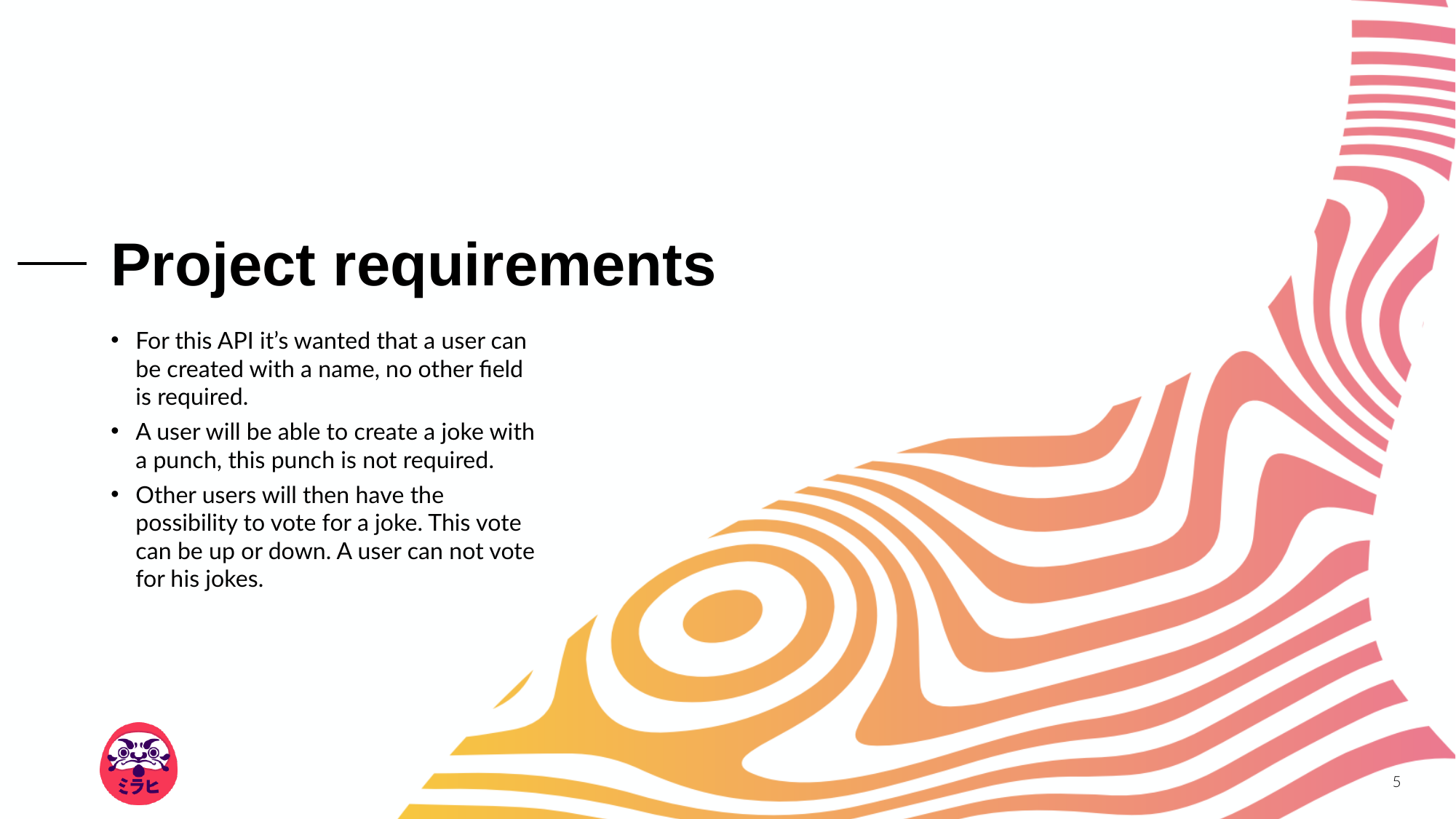

# Project requirements
For this API it’s wanted that a user can be created with a name, no other field is required.
A user will be able to create a joke with a punch, this punch is not required.
Other users will then have the possibility to vote for a joke. This vote can be up or down. A user can not vote for his jokes.

5